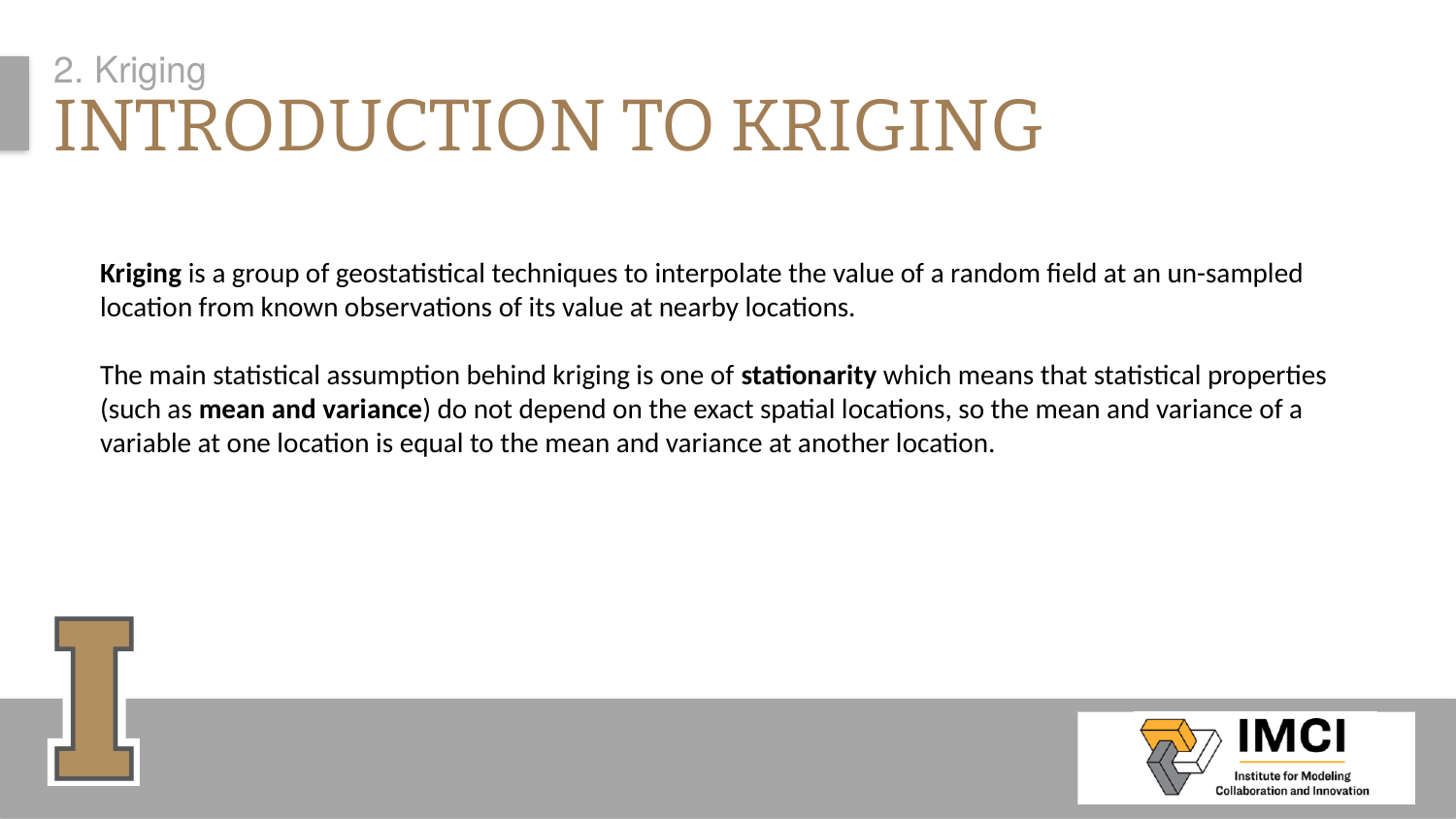

2. Kriging
# Introduction to kriging
Kriging is a group of geostatistical techniques to interpolate the value of a random field at an un-sampled location from known observations of its value at nearby locations.

The main statistical assumption behind kriging is one of stationarity which means that statistical properties (such as mean and variance) do not depend on the exact spatial locations, so the mean and variance of a variable at one location is equal to the mean and variance at another location.